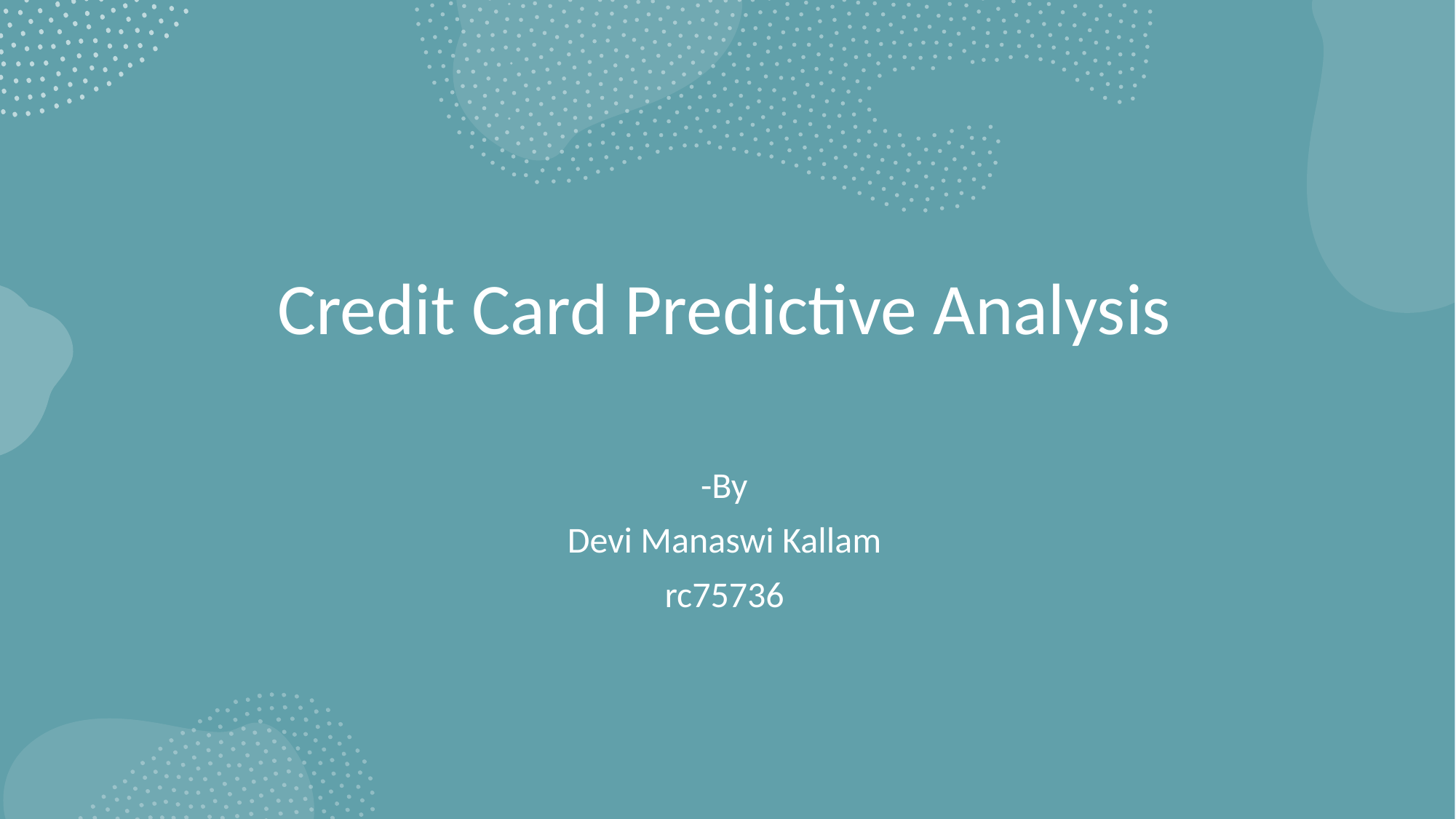

# Credit Card Predictive Analysis
-By
Devi Manaswi Kallam
rc75736